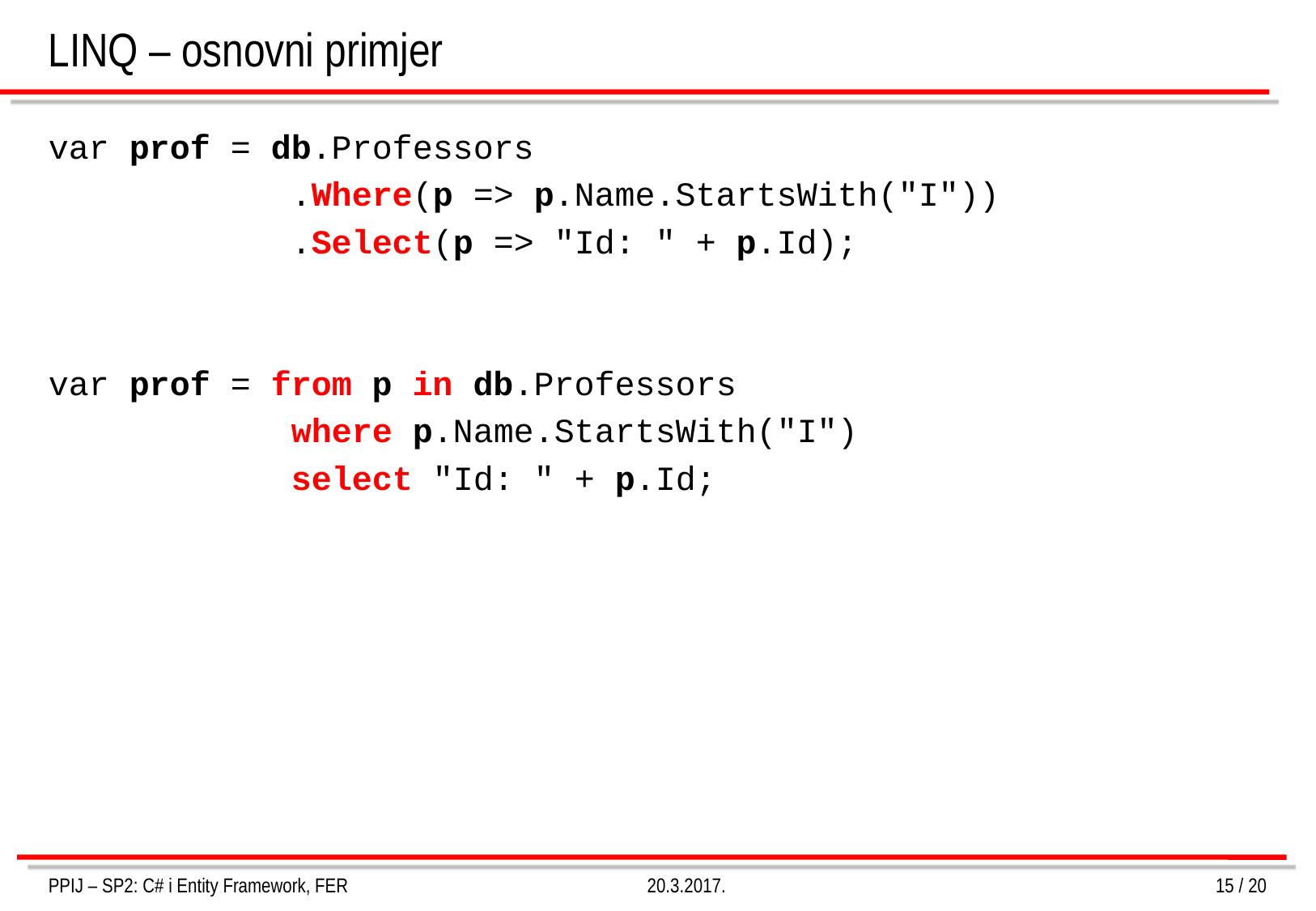

# LINQ – osnovni primjer
var prof = db.Professors
		.Where(p => p.Name.StartsWith("I"))
		.Select(p => "Id: " + p.Id);

var prof = from p in db.Professors
		where p.Name.StartsWith("I")
		select "Id: " + p.Id;
PPIJ – SP2: C# i Entity Framework, FER
20.3.2017.
15 / 20